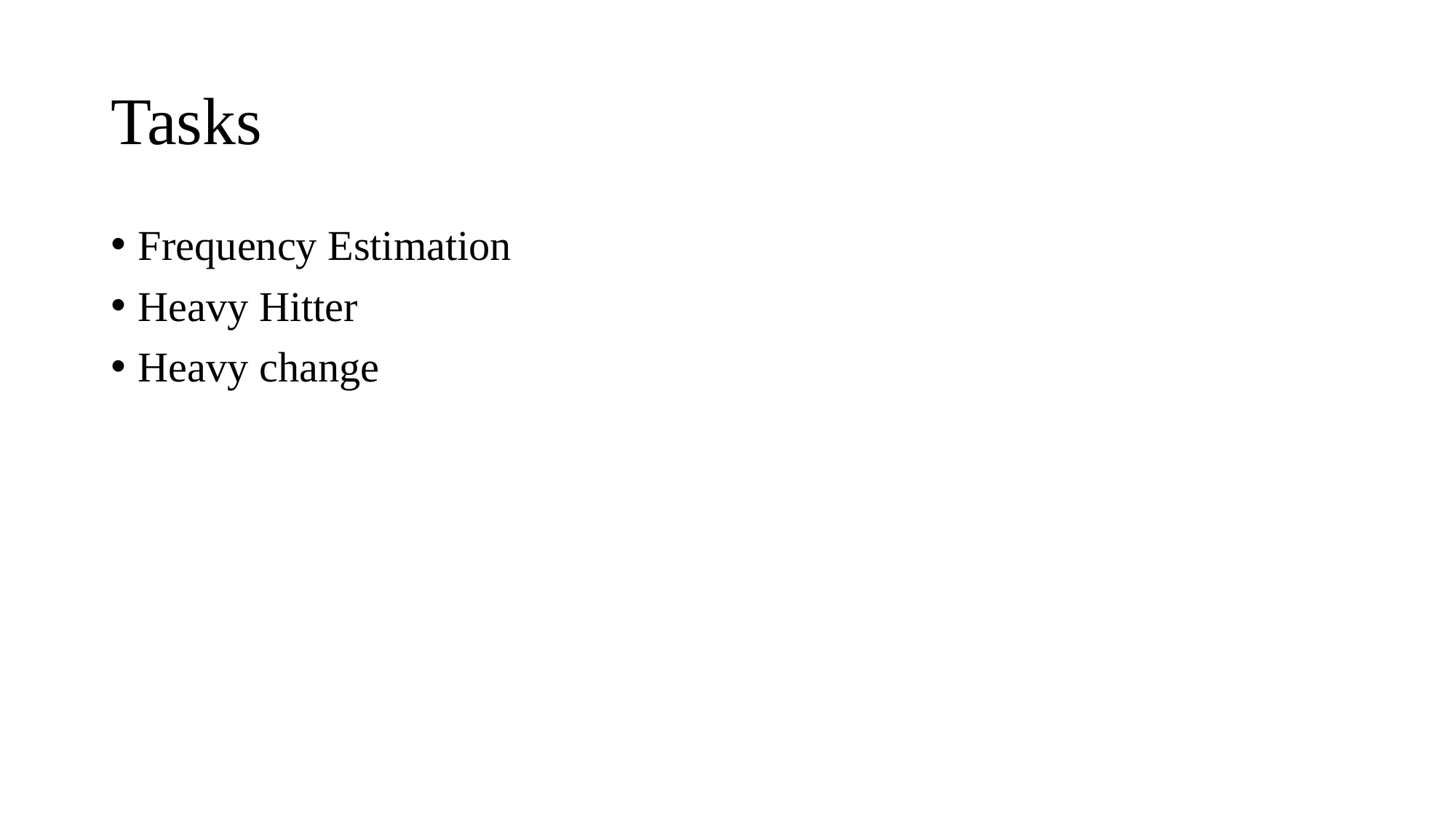

# Tasks
Frequency Estimation
Heavy Hitter
Heavy change